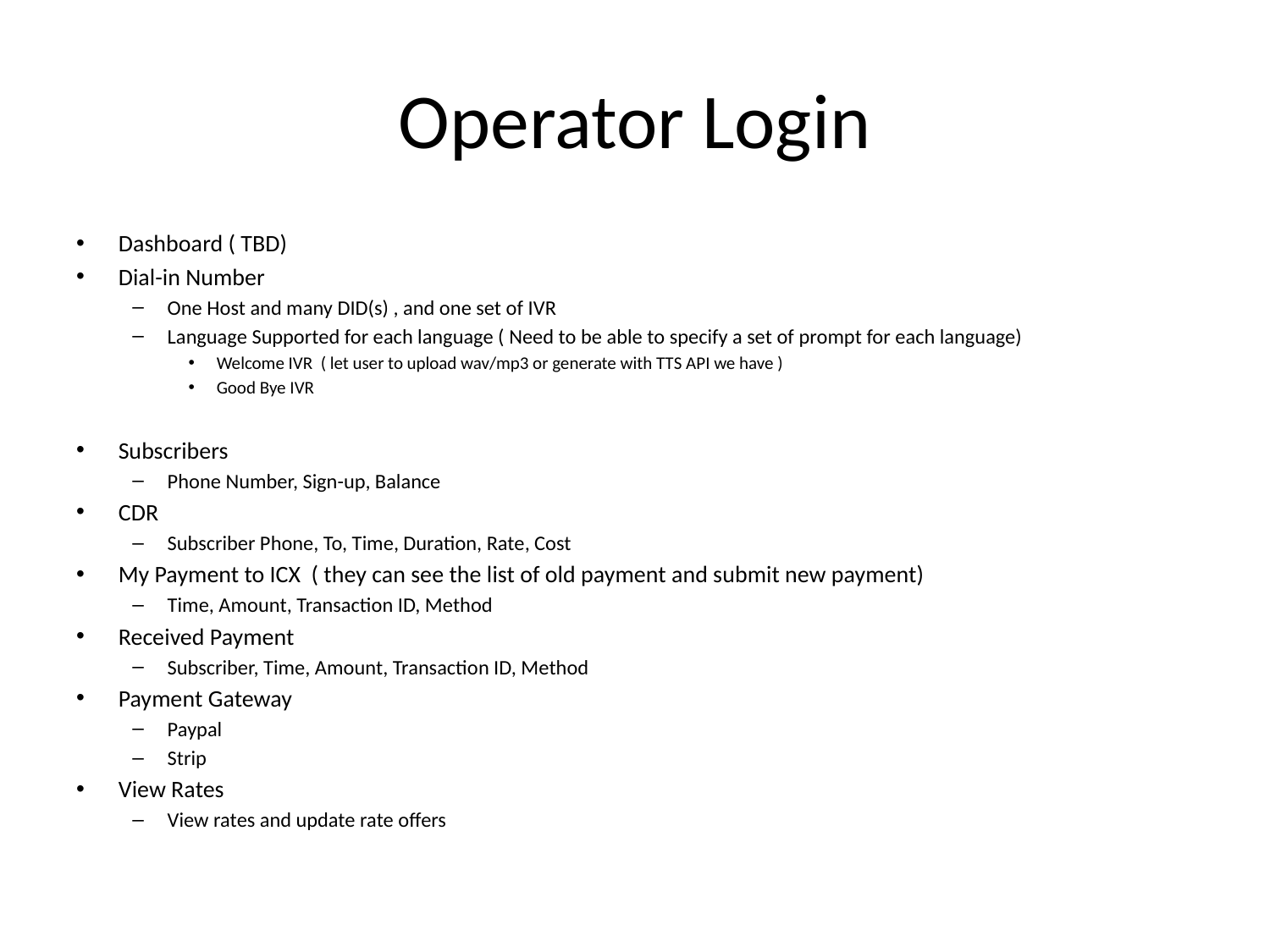

# Operator Login
Dashboard ( TBD)
Dial-in Number
One Host and many DID(s) , and one set of IVR
Language Supported for each language ( Need to be able to specify a set of prompt for each language)
Welcome IVR  ( let user to upload wav/mp3 or generate with TTS API we have )
Good Bye IVR

Subscribers
Phone Number, Sign-up, Balance
CDR
Subscriber Phone, To, Time, Duration, Rate, Cost
My Payment to ICX  ( they can see the list of old payment and submit new payment)
Time, Amount, Transaction ID, Method
Received Payment
Subscriber, Time, Amount, Transaction ID, Method
Payment Gateway
Paypal
Strip
View Rates
View rates and update rate offers